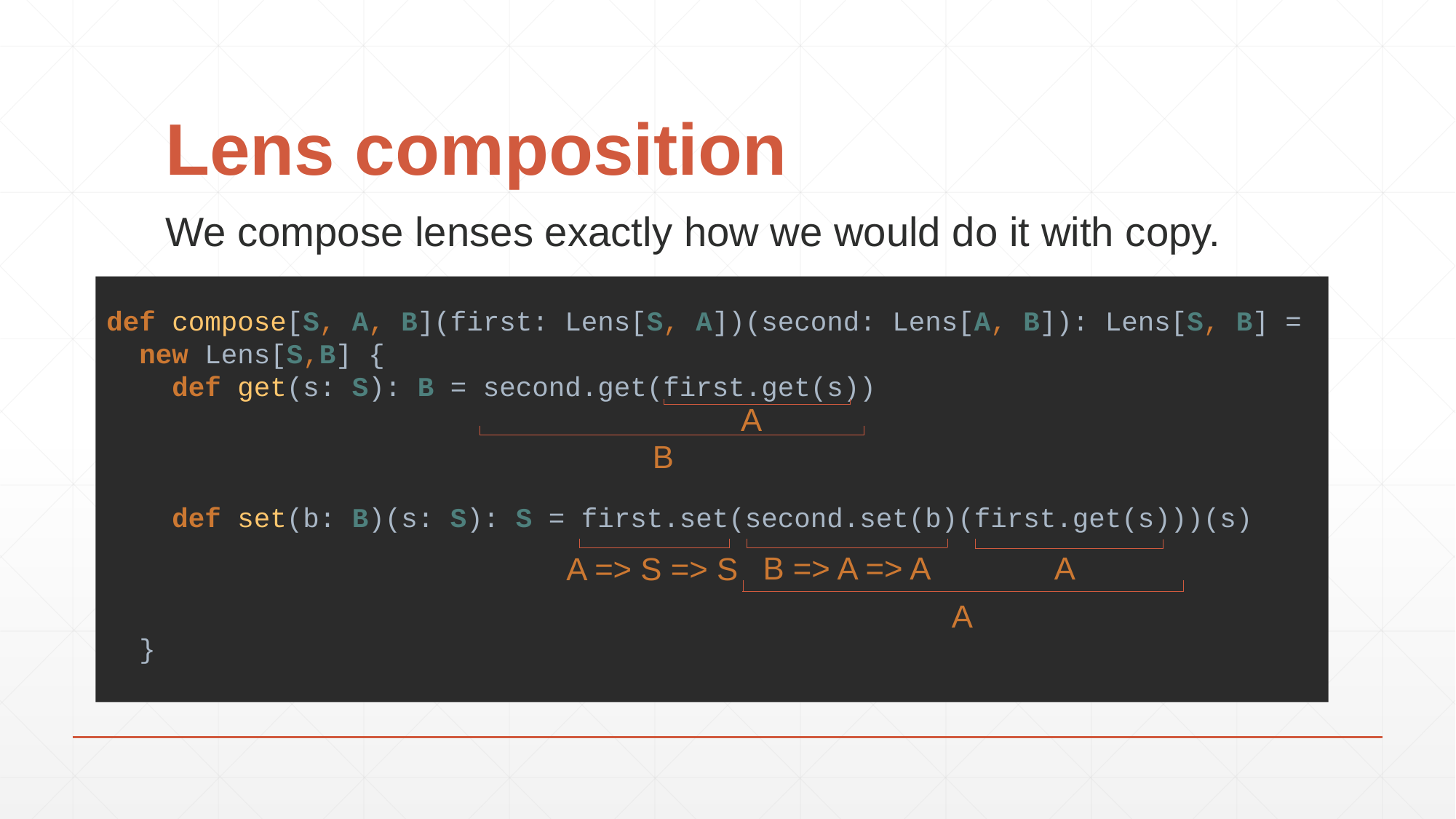

# Lens composition
We compose lenses exactly how we would do it with copy.

def compose[S, A, B](first: Lens[S, A])(second: Lens[A, B]): Lens[S, B] =
  new Lens[S,B] {
    def get(s: S): B = second.get(first.get(s))

    def set(b: B)(s: S): S = first.set(second.set(b)(first.get(s)))(s)

  }

A
B
B => A => A
A
A => S => S
A